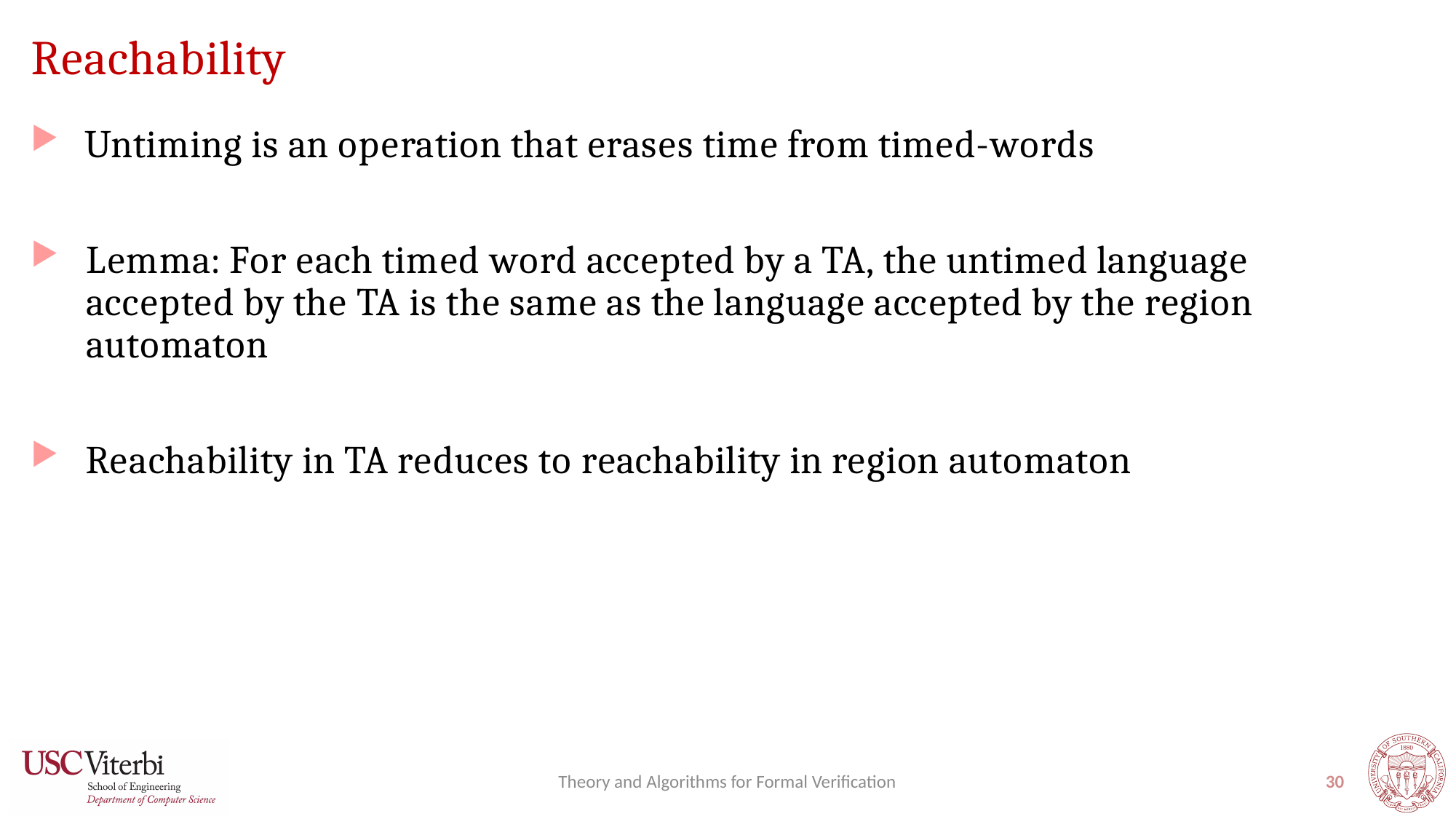

# Reachability
Untiming is an operation that erases time from timed-words

Lemma: For each timed word accepted by a TA, the untimed language accepted by the TA is the same as the language accepted by the region automaton

Reachability in TA reduces to reachability in region automaton
Theory and Algorithms for Formal Verification
30